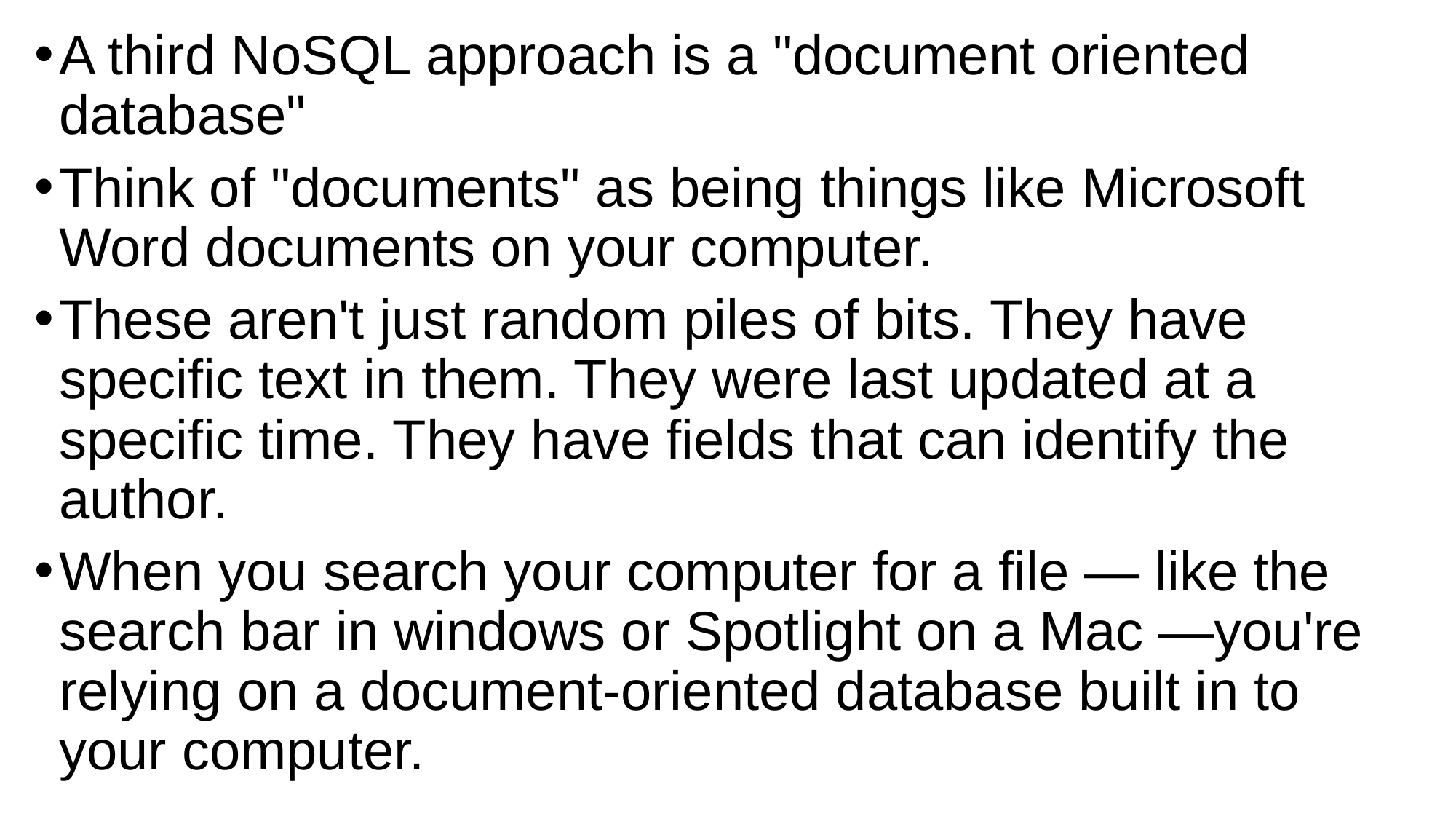

A third NoSQL approach is a "document oriented database"
Think of "documents" as being things like Microsoft Word documents on your computer.
These aren't just random piles of bits. They have specific text in them. They were last updated at a specific time. They have fields that can identify the author.
When you search your computer for a file — like the search bar in windows or Spotlight on a Mac —you're relying on a document-oriented database built in to your computer.